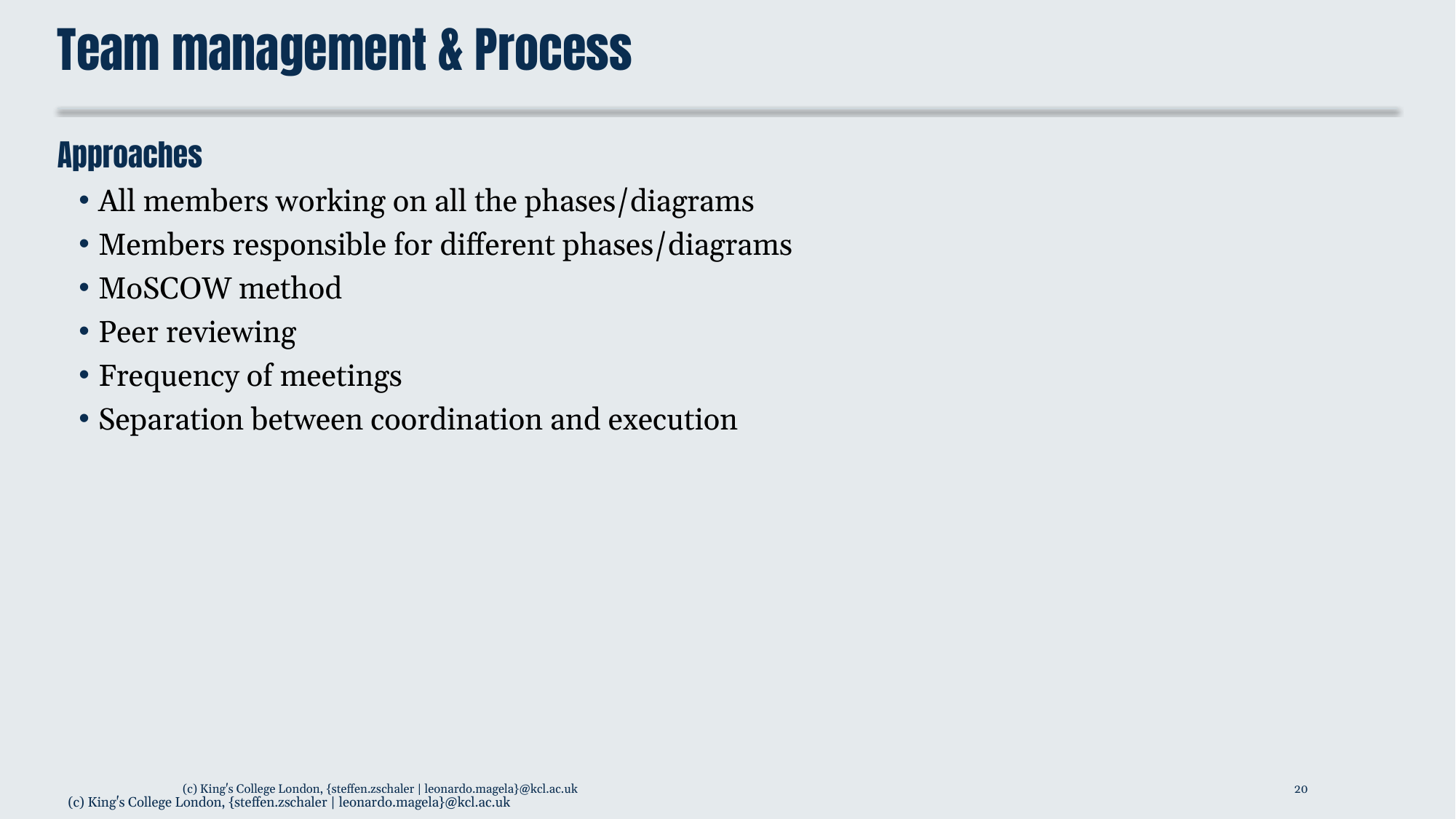

# Team management & Process
Approaches
All members working on all the phases/diagrams
Members responsible for different phases/diagrams
MoSCOW method
Peer reviewing
Frequency of meetings
Separation between coordination and execution

(c) King's College London, {steffen.zschaler | leonardo.magela}@kcl.ac.uk
20